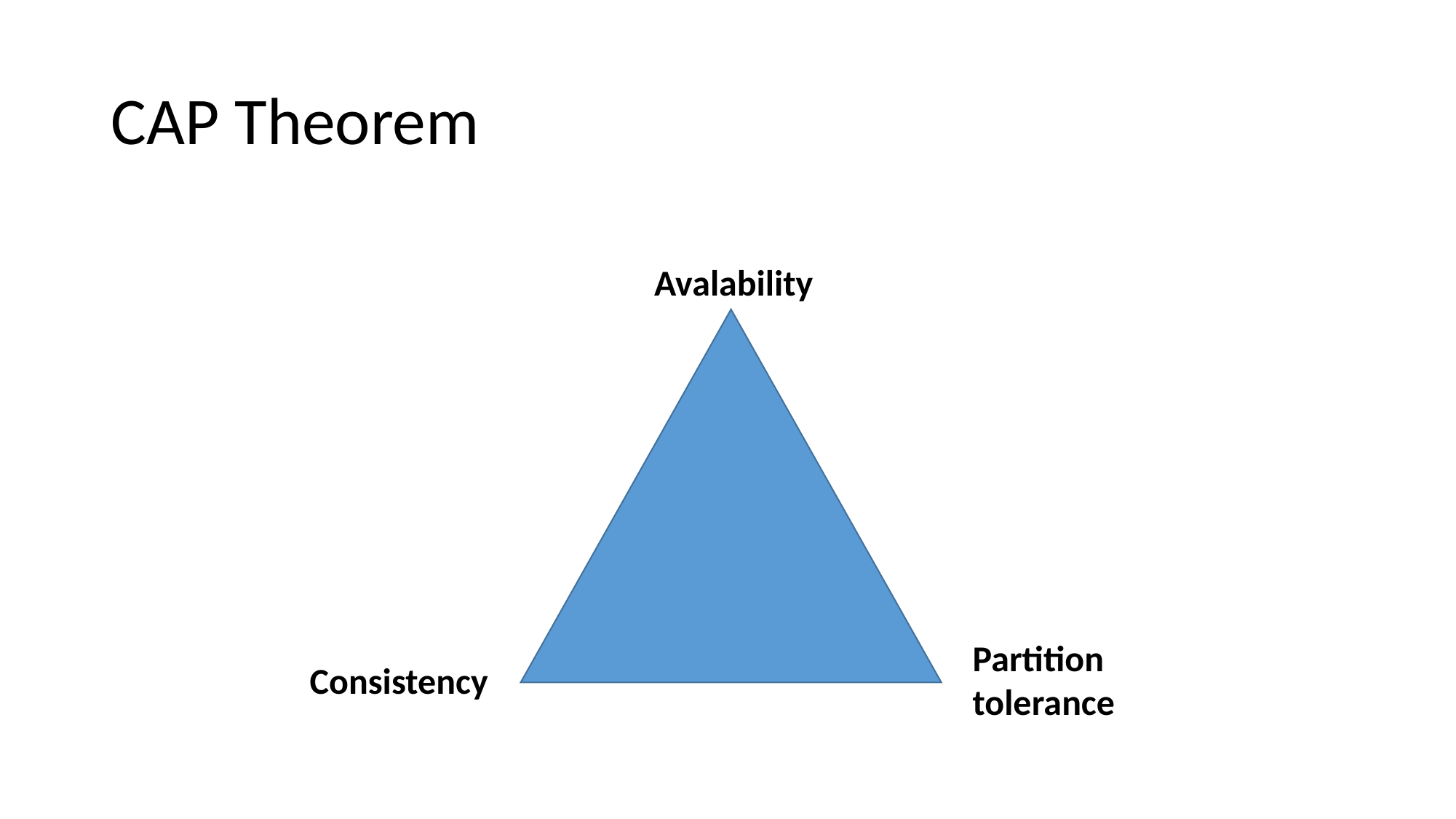

# CAP Theorem
Avalability

Partition tolerance
Consistency